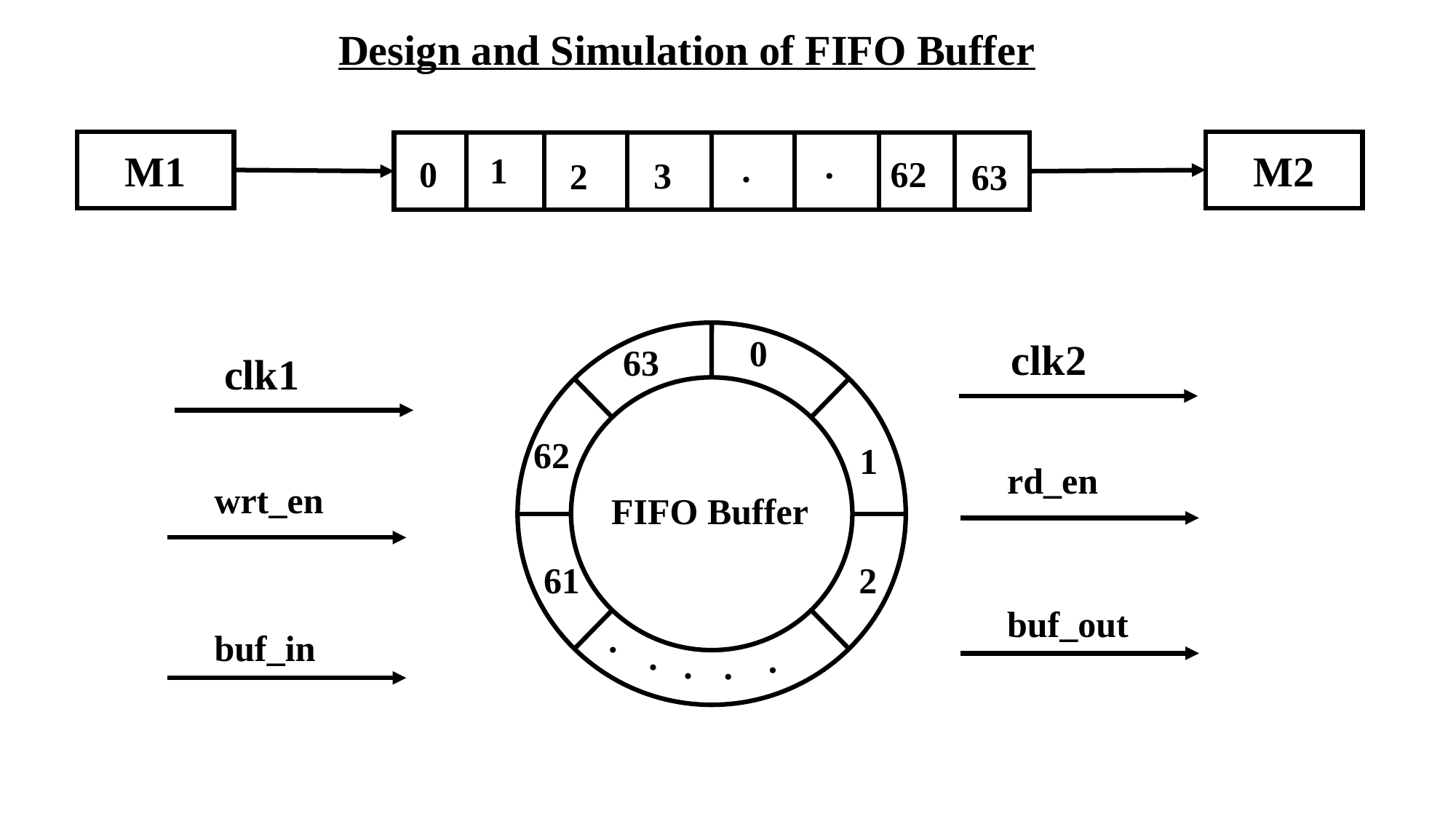

Design and Simulation of FIFO Buffer

M1
M2
.
.
1
62
0
3
2
63

0
63

62
1
61
2
.
.
.
.
.
clk2
clk1
rd_en
wrt_en
FIFO Buffer
buf_out
buf_in